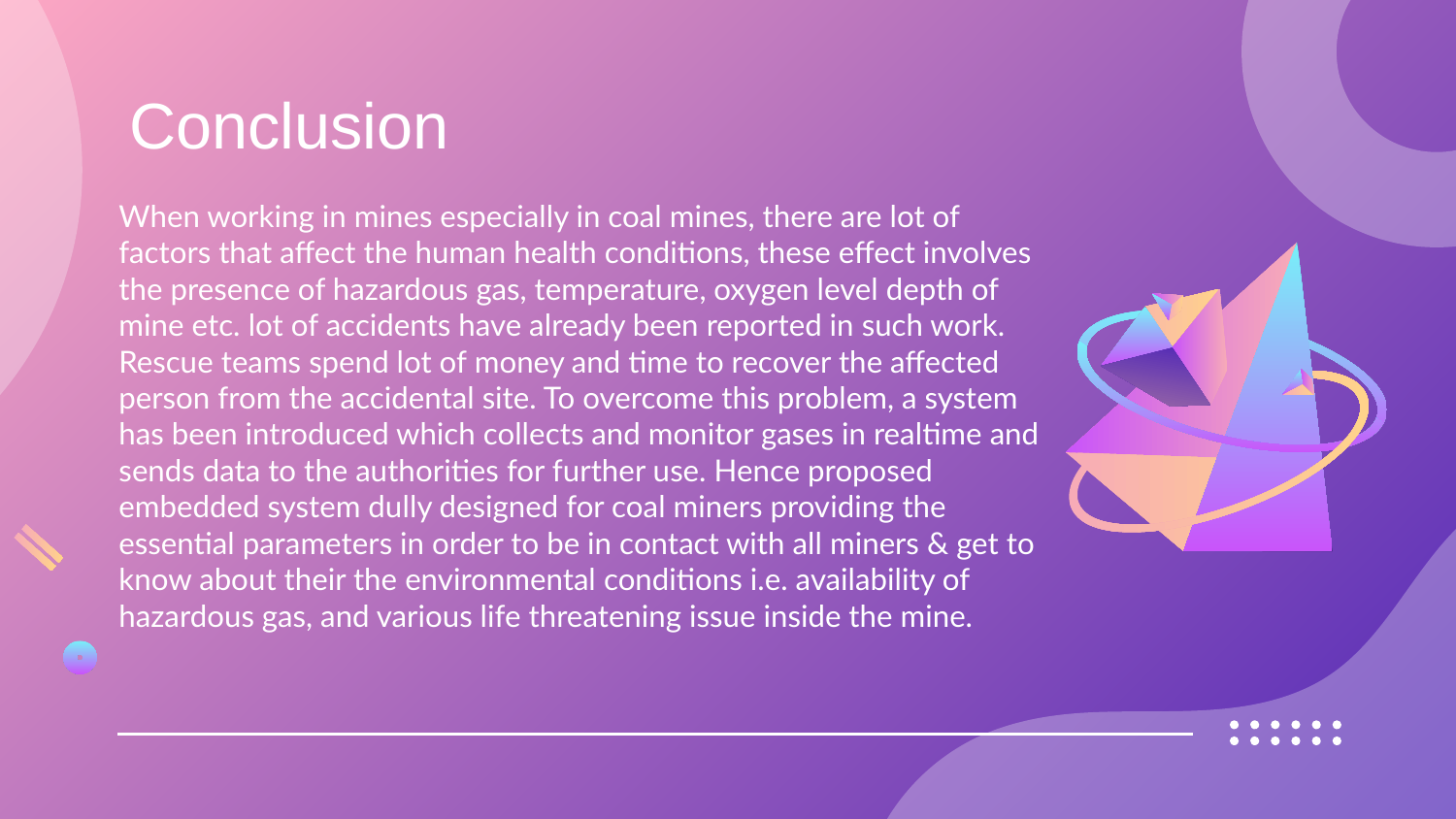

# Conclusion
When working in mines especially in coal mines, there are lot of factors that affect the human health conditions, these effect involves the presence of hazardous gas, temperature, oxygen level depth of mine etc. lot of accidents have already been reported in such work. Rescue teams spend lot of money and time to recover the affected person from the accidental site. To overcome this problem, a system has been introduced which collects and monitor gases in realtime and sends data to the authorities for further use. Hence proposed embedded system dully designed for coal miners providing the essential parameters in order to be in contact with all miners & get to know about their the environmental conditions i.e. availability of hazardous gas, and various life threatening issue inside the mine.